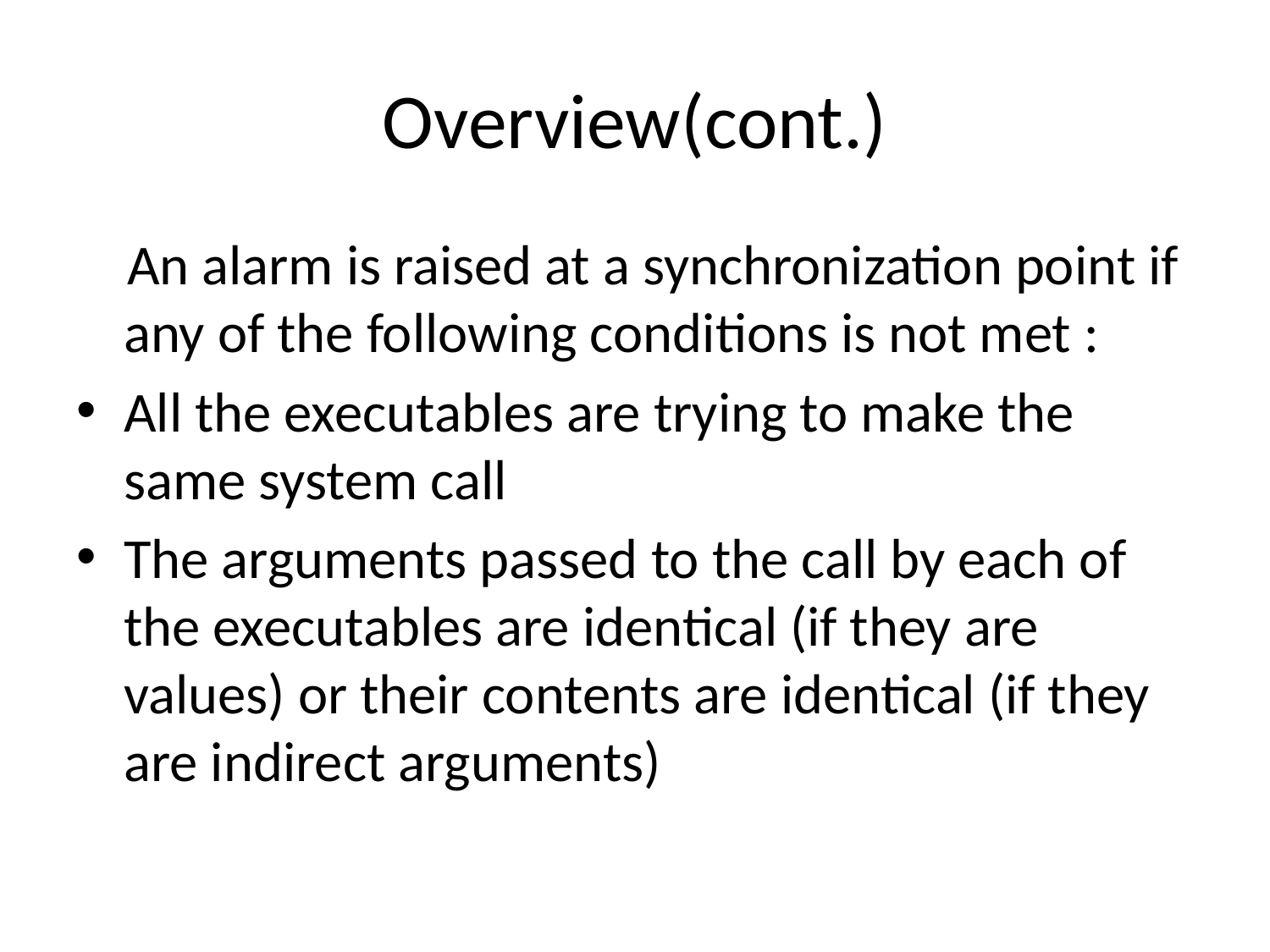

# Overview(cont.)
    An alarm is raised at a synchronization point if any of the following conditions is not met :
All the executables are trying to make the same system call
The arguments passed to the call by each of the executables are identical (if they are values) or their contents are identical (if they are indirect arguments)